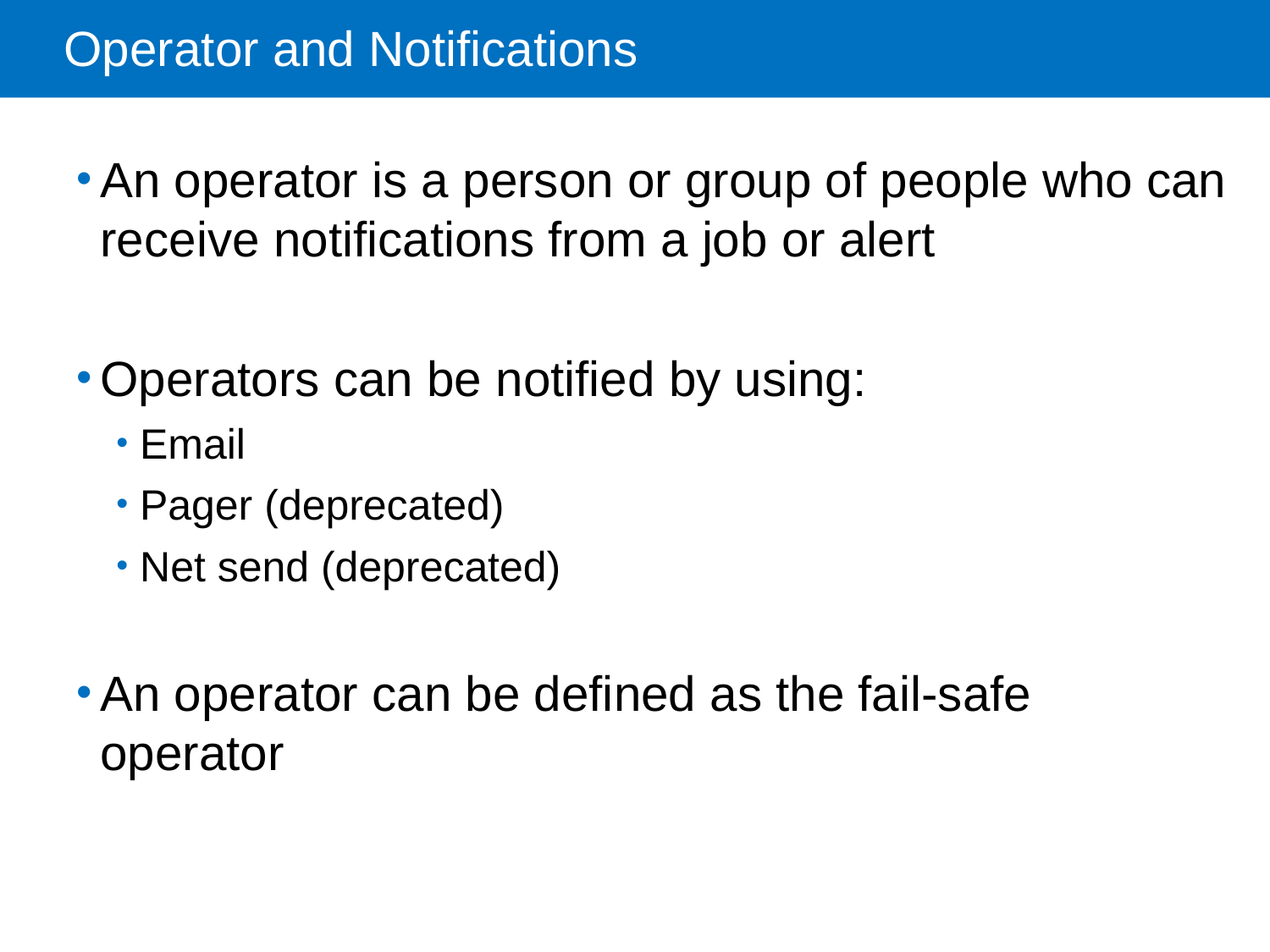

# Operator and Notifications
An operator is a person or group of people who can receive notifications from a job or alert

Operators can be notified by using:
Email
Pager (deprecated)
Net send (deprecated)

An operator can be defined as the fail-safe operator